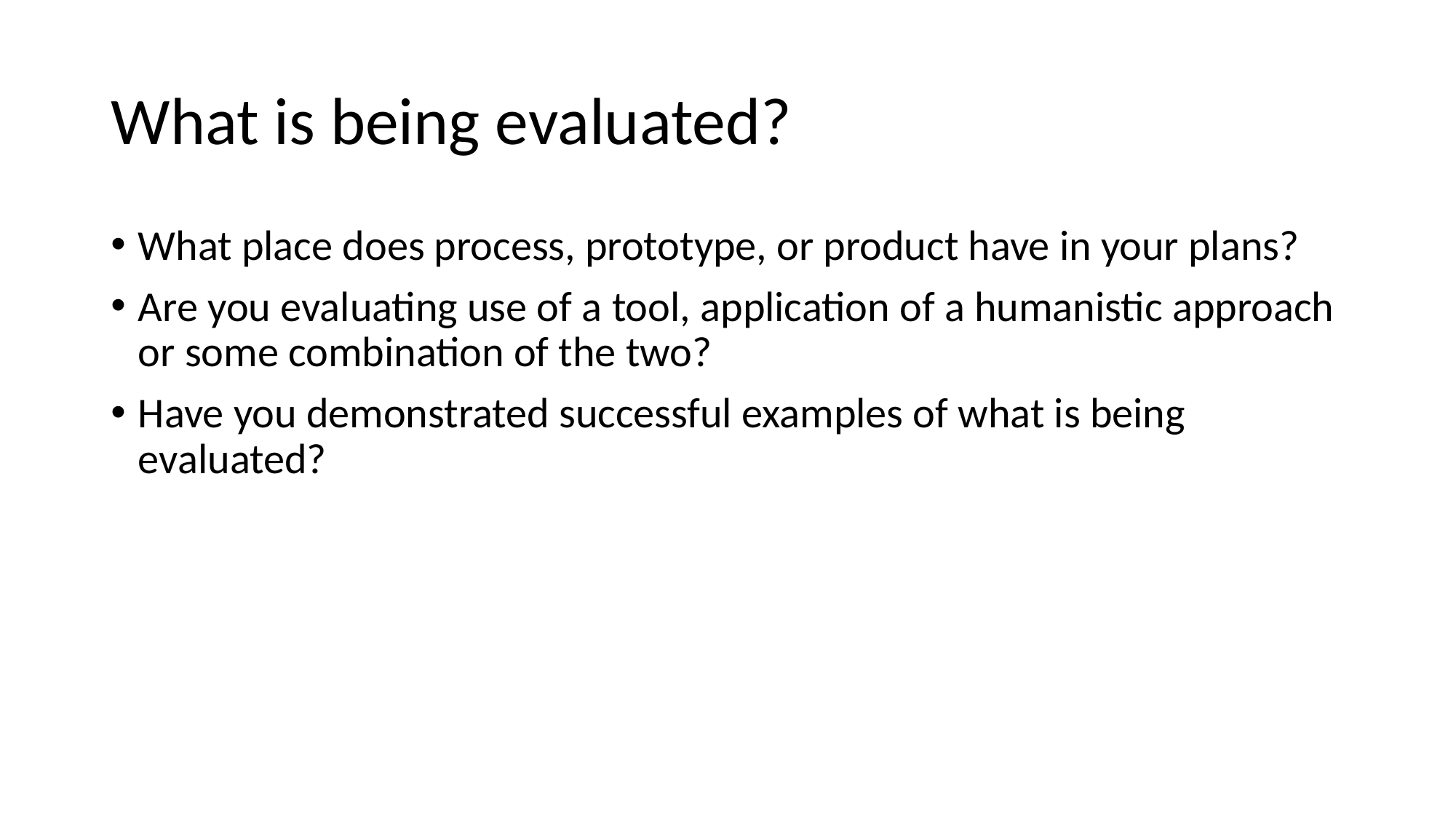

# What is being evaluated?
What place does process, prototype, or product have in your plans?
Are you evaluating use of a tool, application of a humanistic approach or some combination of the two?
Have you demonstrated successful examples of what is being evaluated?